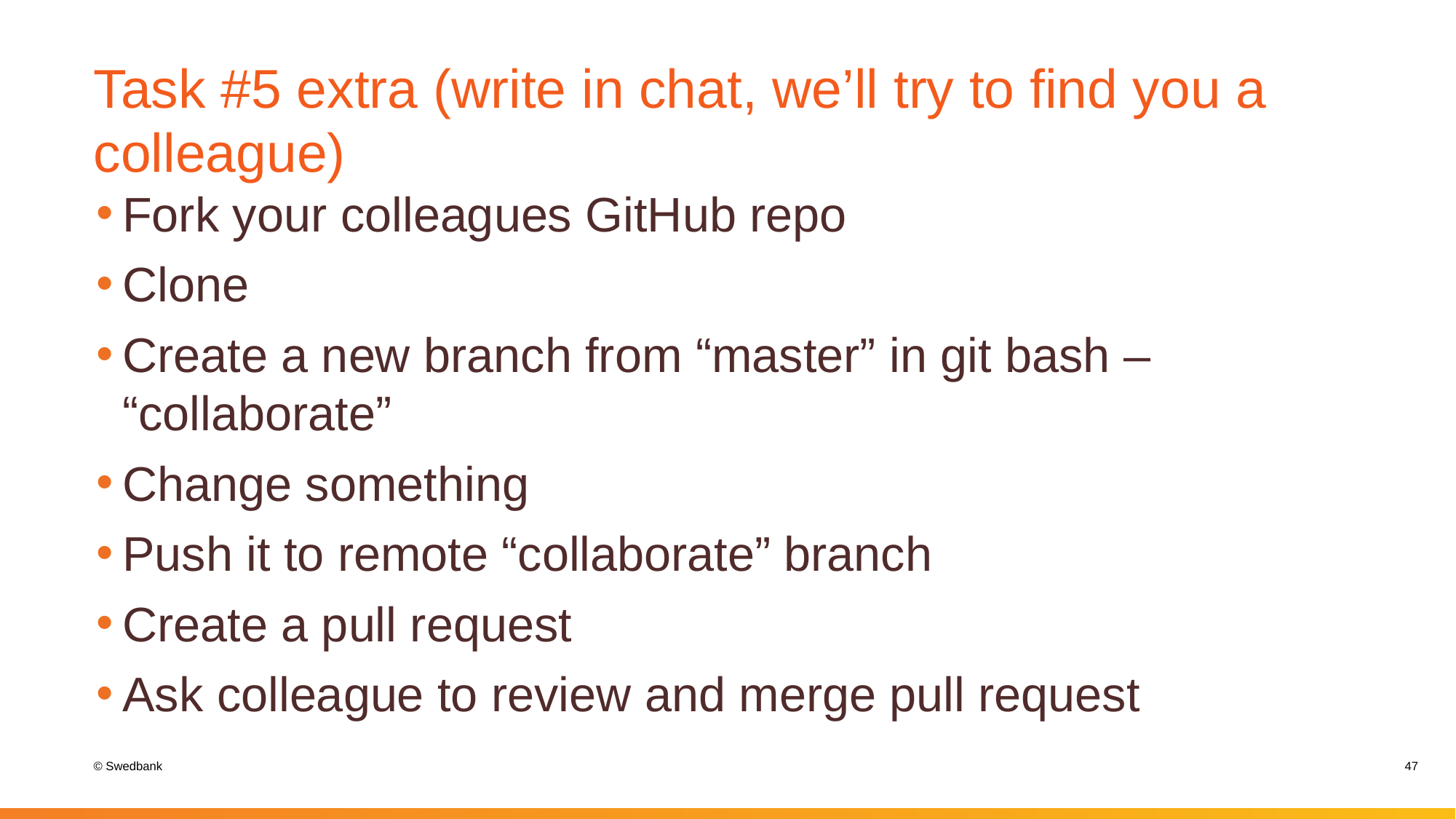

# Task #5 extra (write in chat, we’ll try to find you a colleague)
Fork your colleagues GitHub repo
Clone
Create a new branch from “master” in git bash –  “collaborate”
Change something
Push it to remote “collaborate” branch
Create a pull request
Ask colleague to review and merge pull request

47